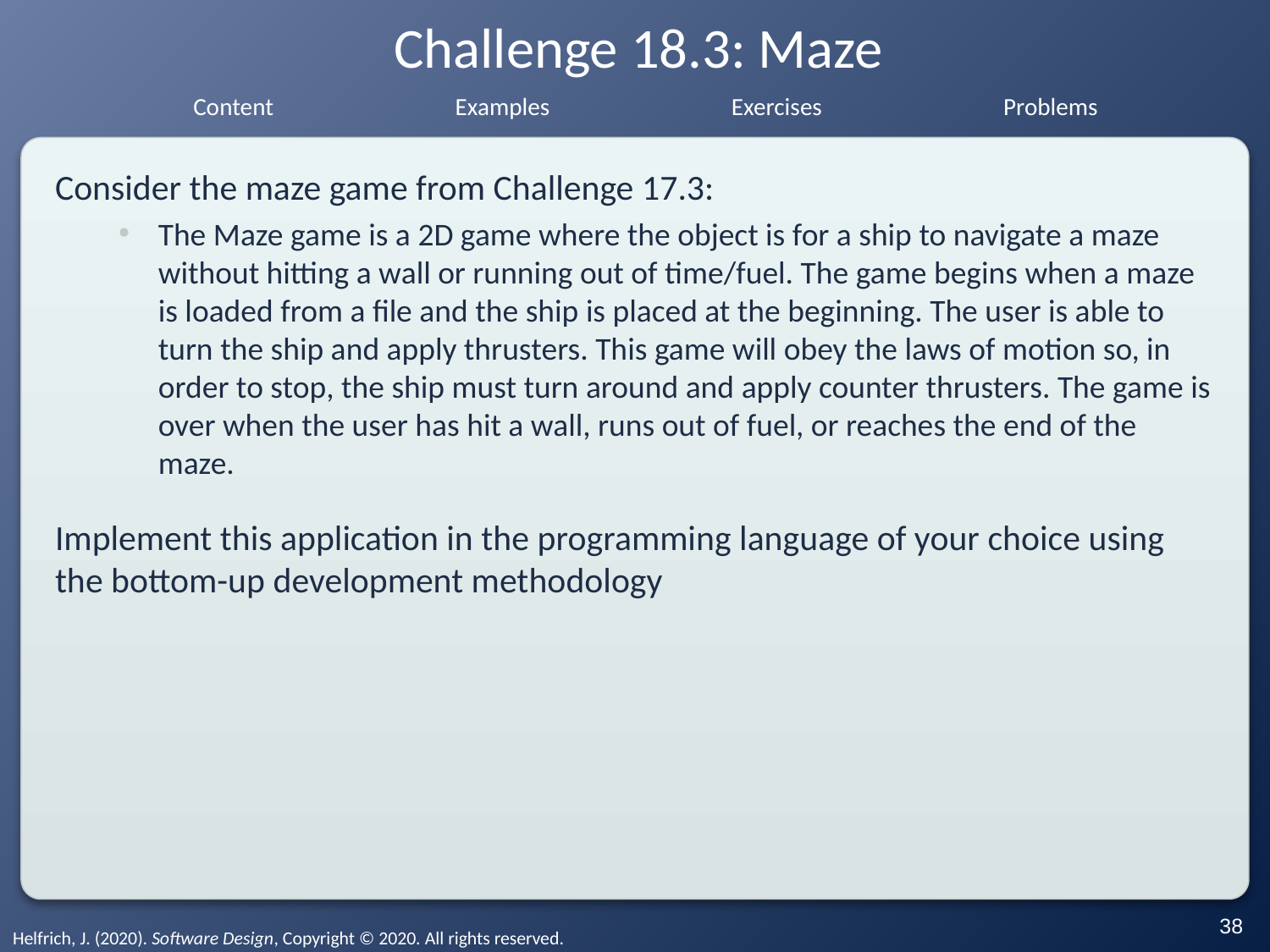

# Challenge 18.3: Maze
Consider the maze game from Challenge 17.3:
The Maze game is a 2D game where the object is for a ship to navigate a maze without hitting a wall or running out of time/fuel. The game begins when a maze is loaded from a file and the ship is placed at the beginning. The user is able to turn the ship and apply thrusters. This game will obey the laws of motion so, in order to stop, the ship must turn around and apply counter thrusters. The game is over when the user has hit a wall, runs out of fuel, or reaches the end of the maze.
Implement this application in the programming language of your choice using the bottom-up development methodology

38